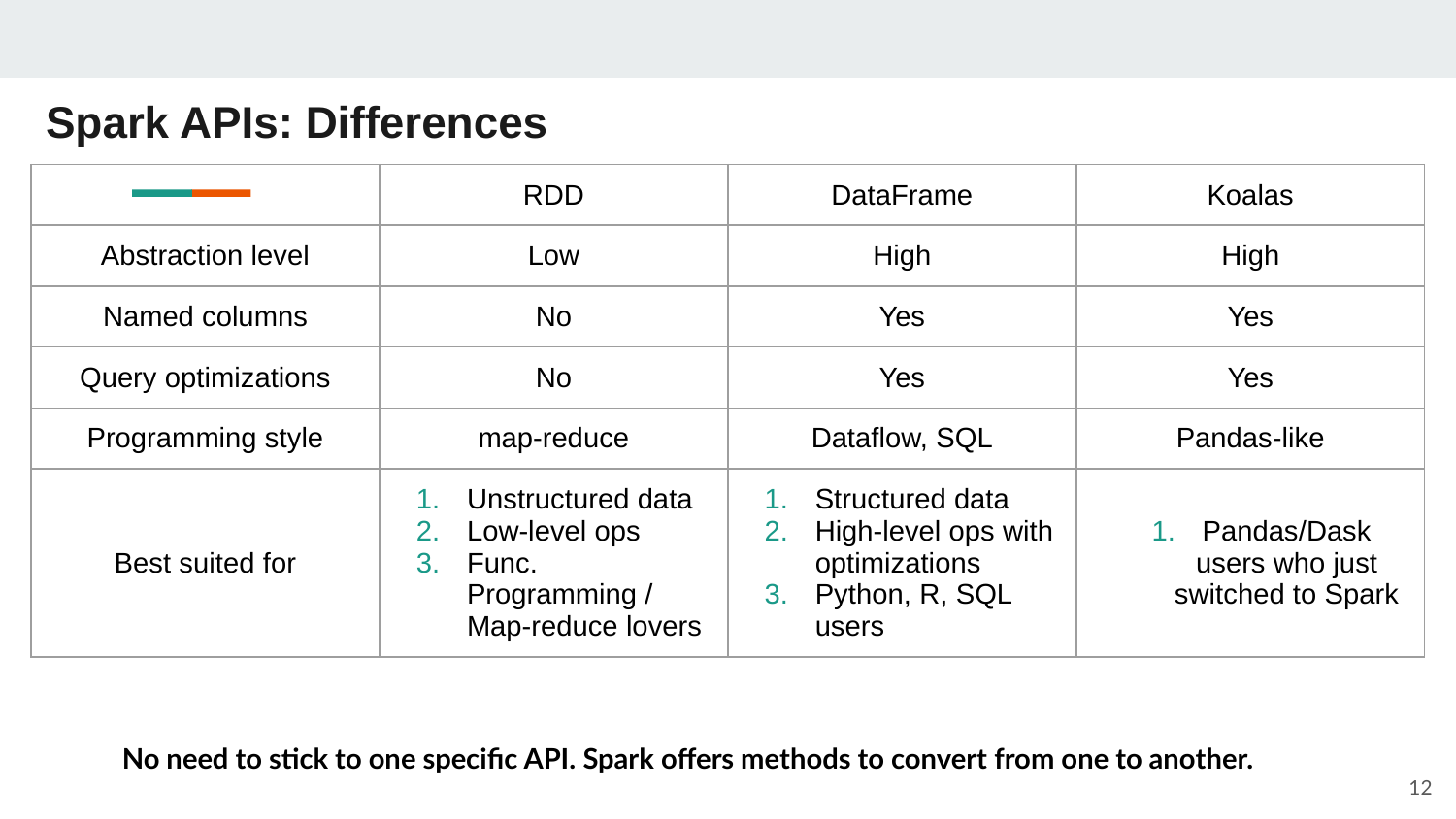

# Spark APIs: Differences
|  | RDD | DataFrame | Koalas |
| --- | --- | --- | --- |
| Abstraction level | Low | High | High |
| Named columns | No | Yes | Yes |
| Query optimizations | No | Yes | Yes |
| Programming style | map-reduce | Dataflow, SQL | Pandas-like |
| Best suited for | Unstructured data Low-level ops Func. Programming / Map-reduce lovers | Structured data High-level ops with optimizations Python, R, SQL users | Pandas/Dask users who just switched to Spark |
No need to stick to one specific API. Spark offers methods to convert from one to another.
12